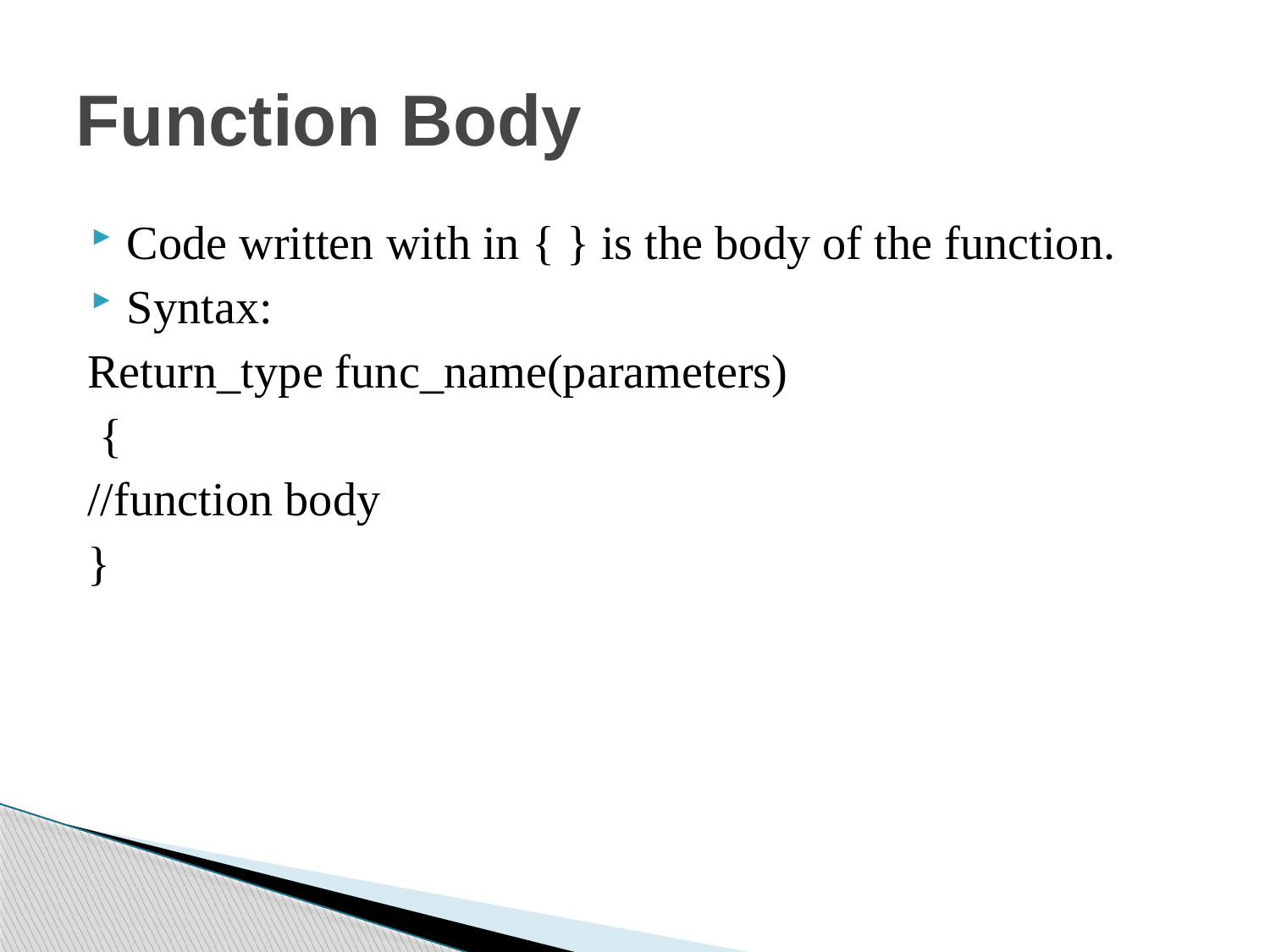

# Function Body
Code written with in { } is the body of the function.
Syntax:
Return_type func_name(parameters)
 {
//function body
}